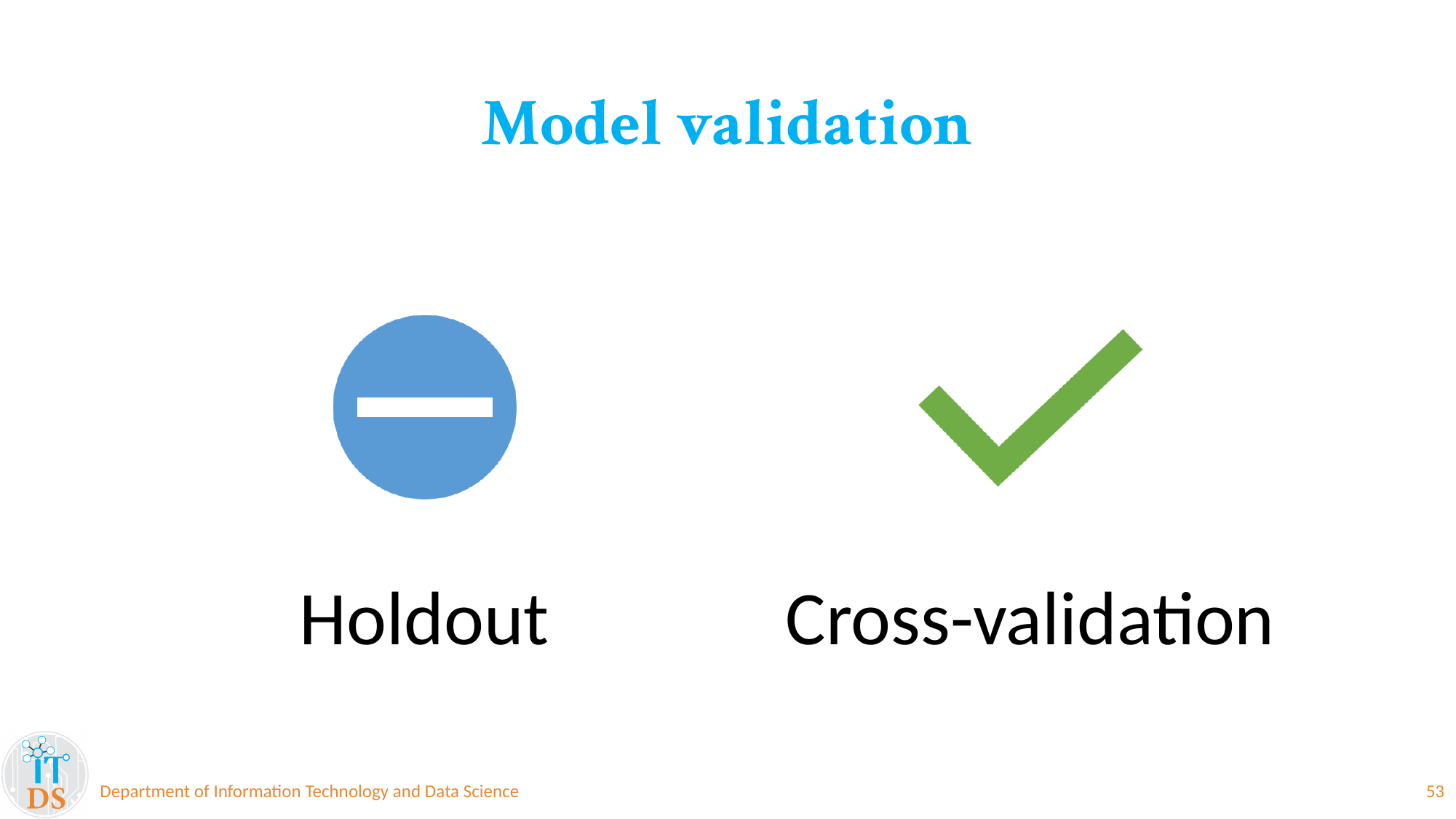

# Model validation
Holdout
Cross-validation
Department of Information Technology and Data Science
53